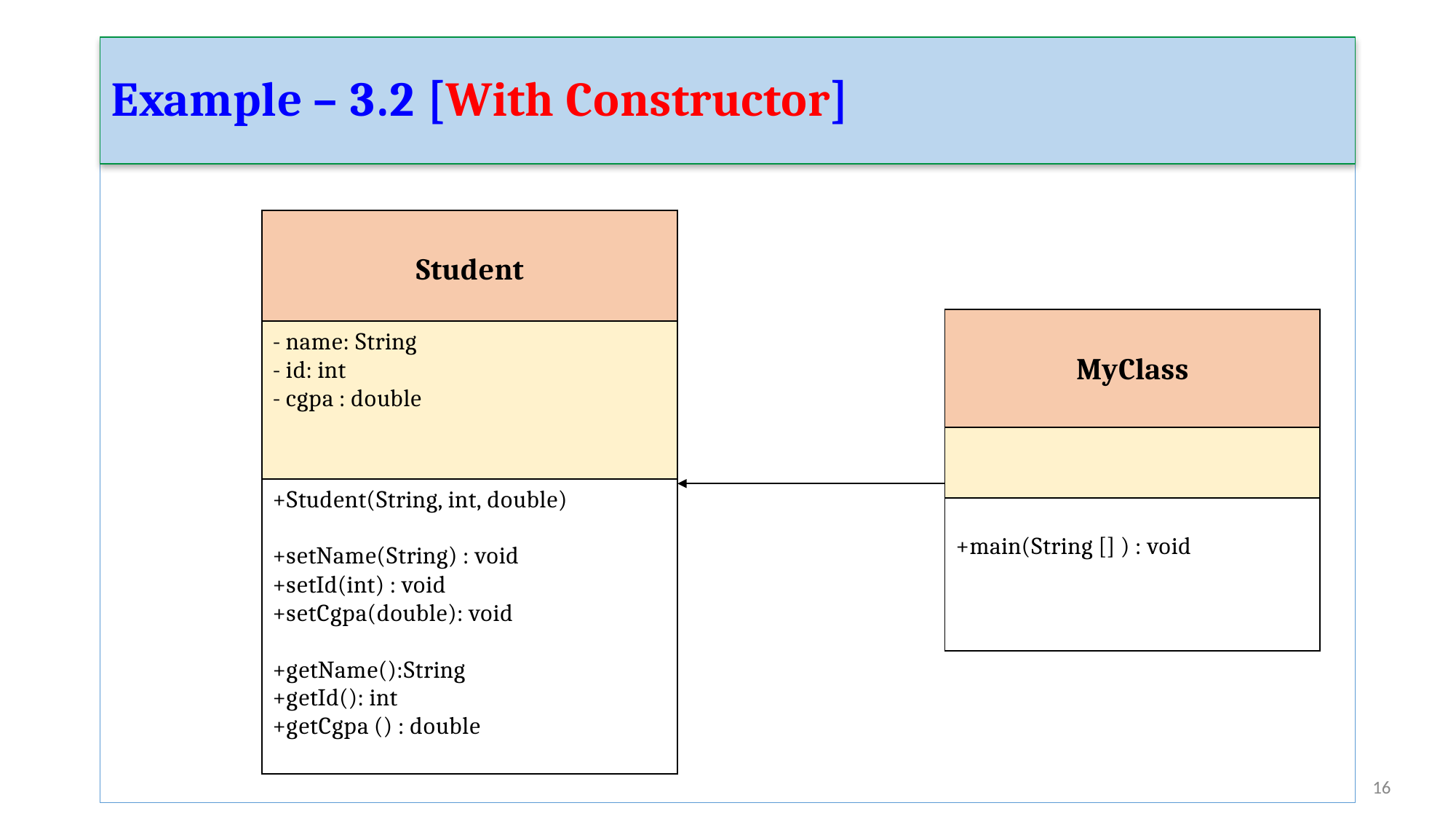

Example – 3.2 [With Constructor]

| Student |
| --- |
| - name: String - id: int - cgpa : double |
| +Student(String, int, double) +setName(String) : void +setId(int) : void +setCgpa(double): void +getName():String +getId(): int +getCgpa () : double |
| MyClass |
| --- |
|  |
| +main(String [] ) : void |

16